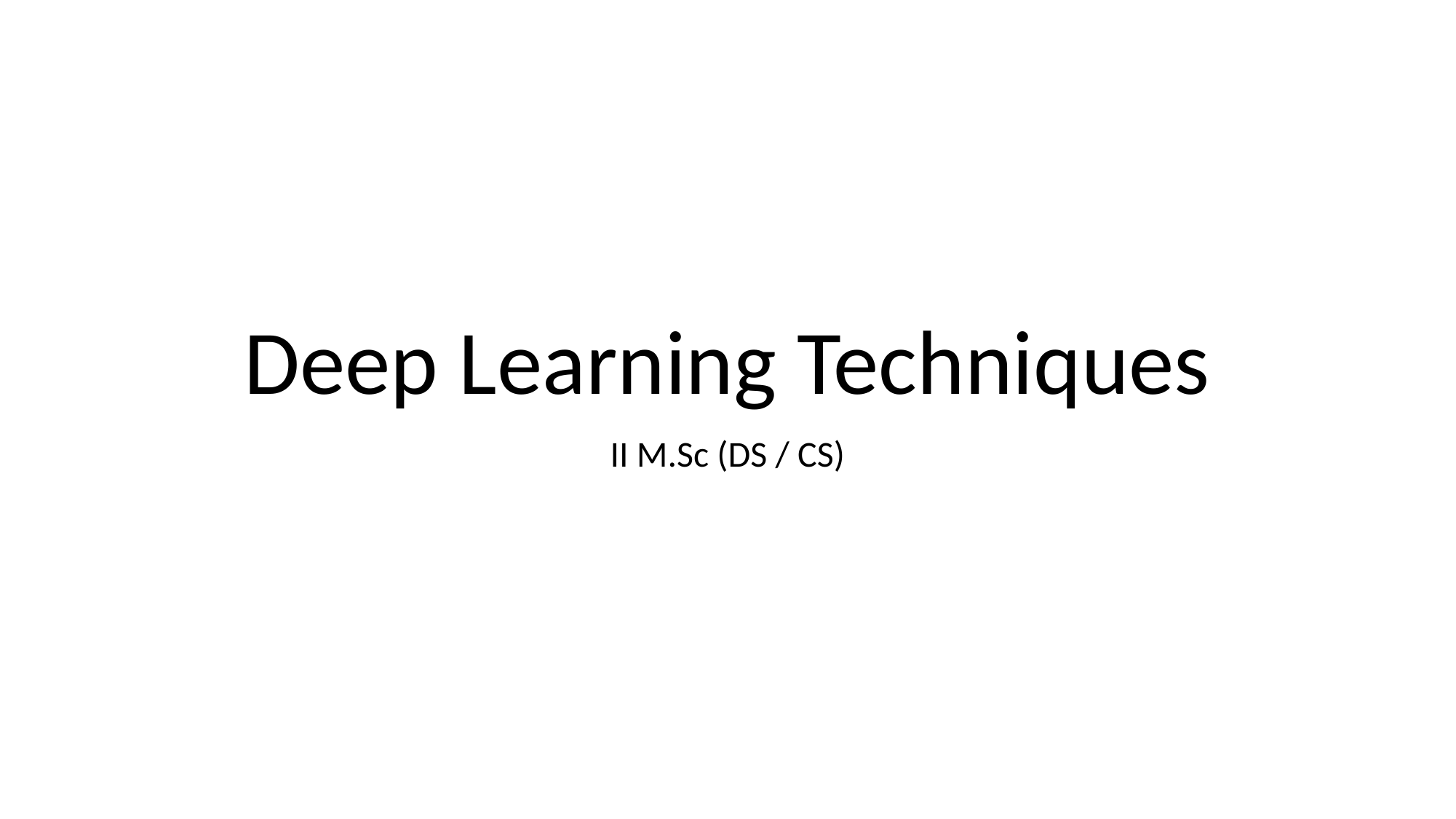

# Deep Learning Techniques
II M.Sc (DS / CS)